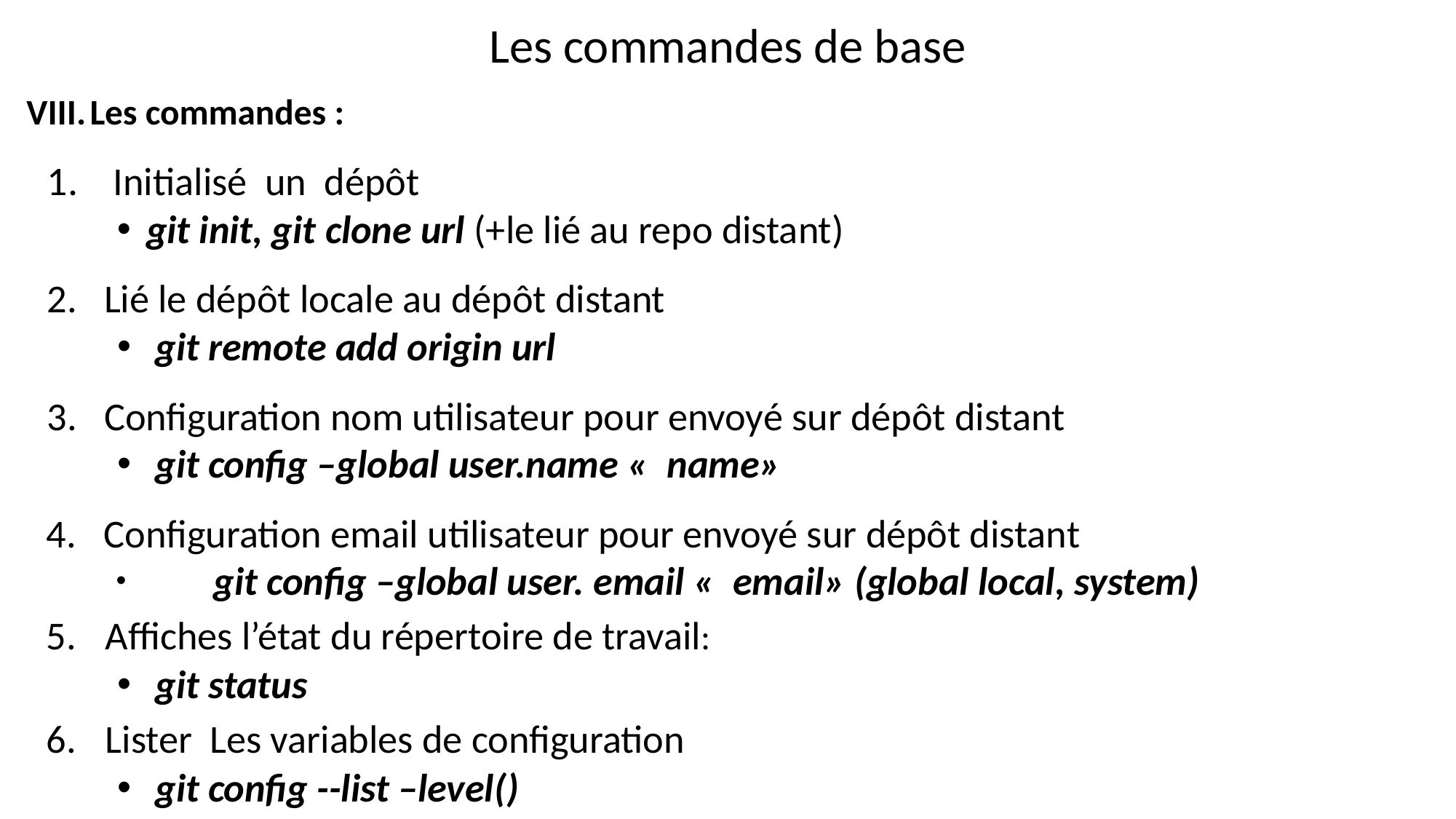

# Les commandes de base
Les commandes :
 Initialisé  un  dépôt
git init, git clone url (+le lié au repo distant)
Lié le dépôt locale au dépôt distant
git remote add origin url
Configuration nom utilisateur pour envoyé sur dépôt distant
git config –global user.name «  name»
Configuration email utilisateur pour envoyé sur dépôt distant
	git config –global user. email «  email» (global local, system)
Affiches l’état du répertoire de travail:
git status
Lister  Les variables de configuration
git config --list –level()